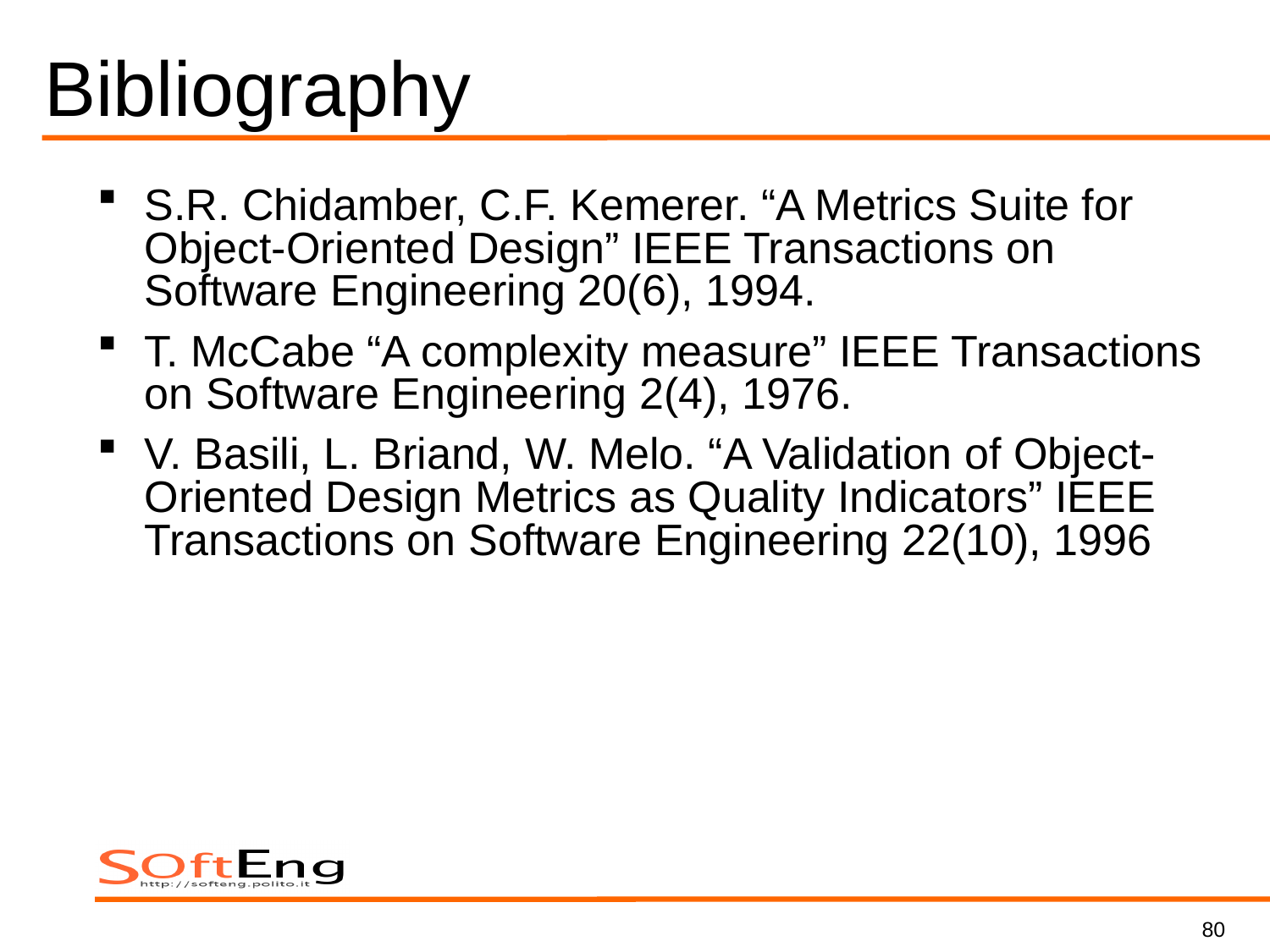

# Bibliography
S.R. Chidamber, C.F. Kemerer. “A Metrics Suite for Object-Oriented Design” IEEE Transactions on Software Engineering 20(6), 1994.
T. McCabe “A complexity measure” IEEE Transactions on Software Engineering 2(4), 1976.
V. Basili, L. Briand, W. Melo. “A Validation of Object-Oriented Design Metrics as Quality Indicators” IEEE Transactions on Software Engineering 22(10), 1996
80